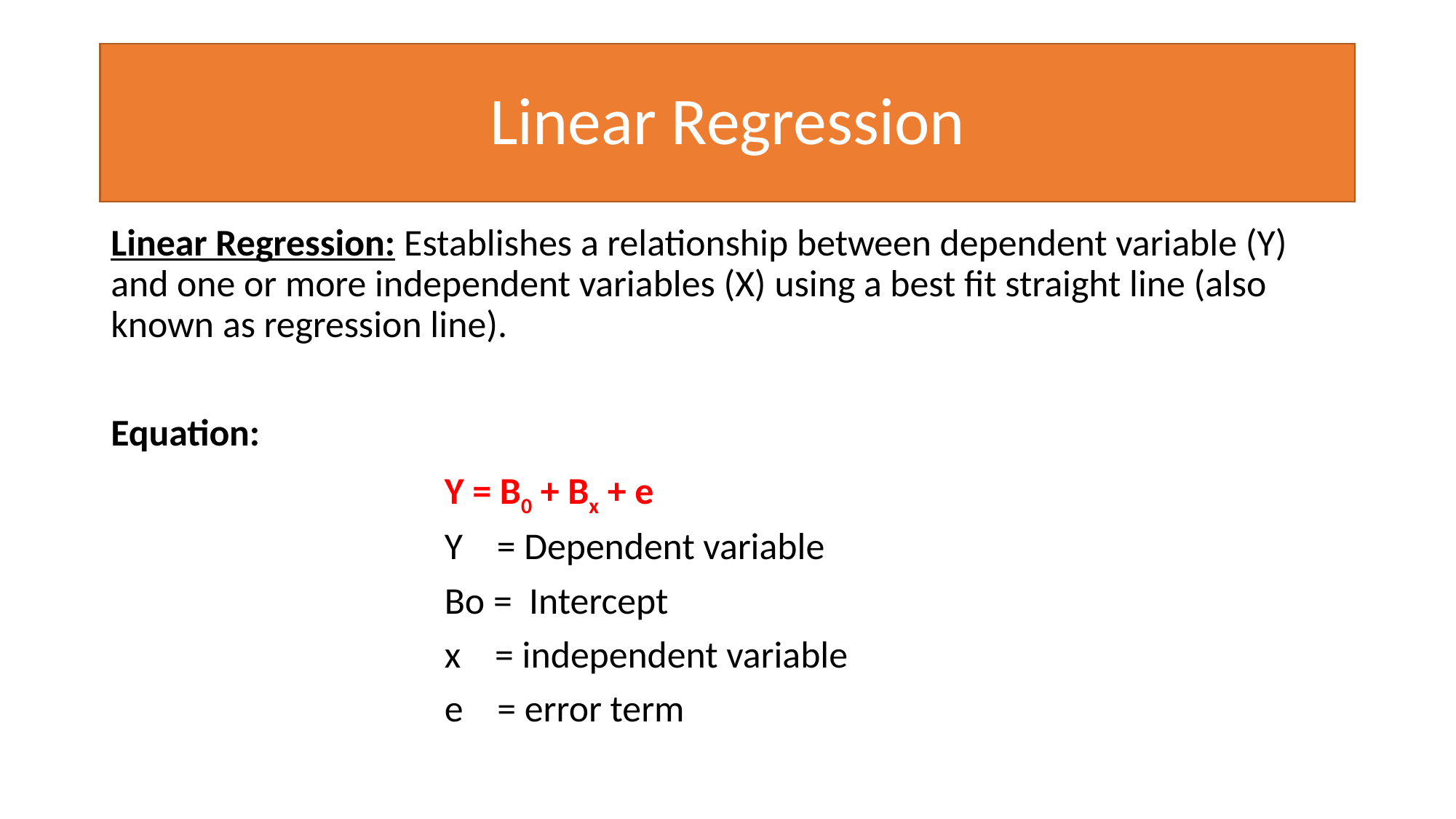

# Linear Regression
Linear Regression: Establishes a relationship between dependent variable (Y) and one or more independent variables (X) using a best fit straight line (also known as regression line).

Equation:
                                       Y = B0 + Bx + e
                                       Y    = Dependent variable
                                       Bo =  Intercept
                                       x    = independent variable
                                       e    = error term